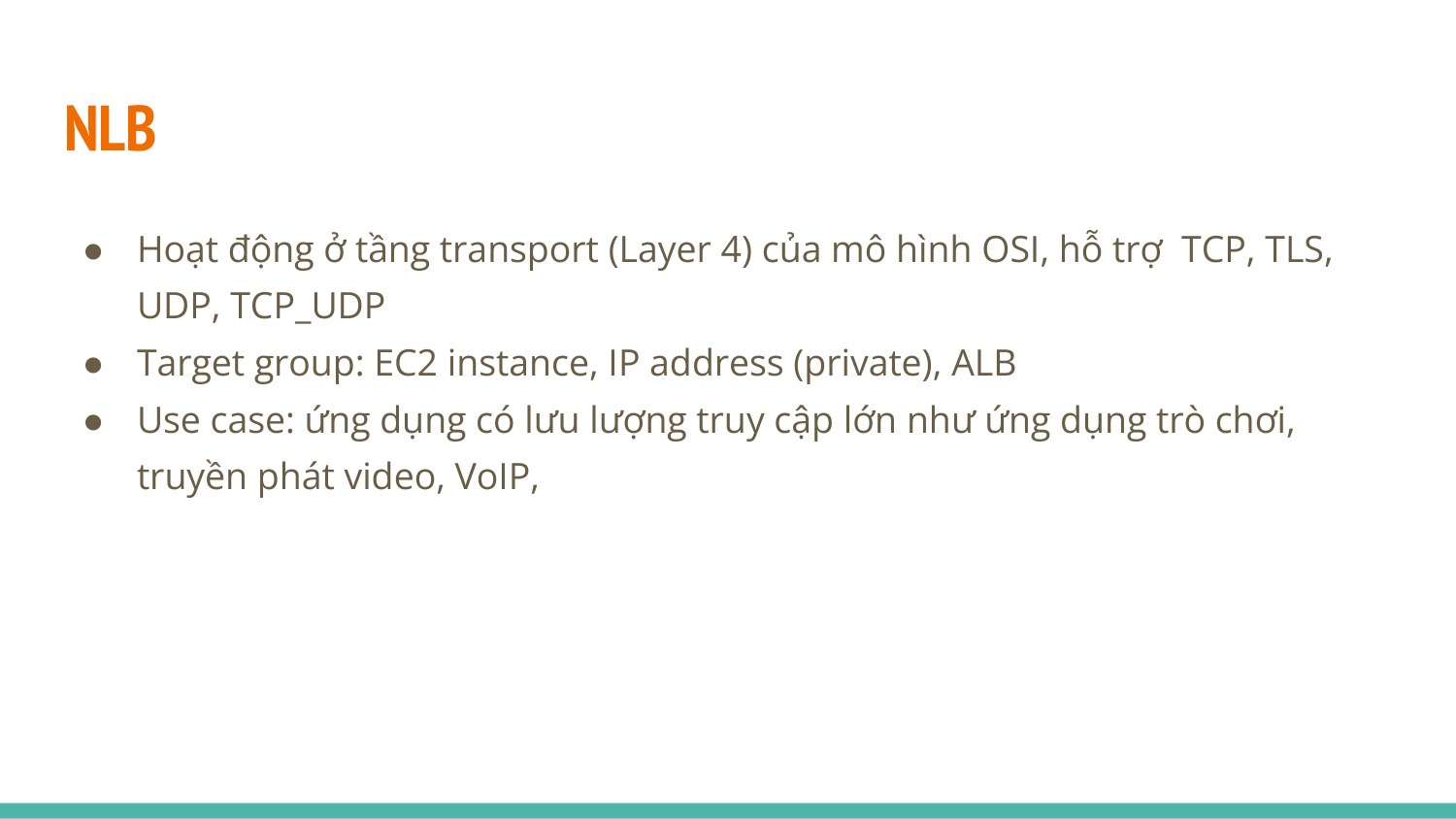

# NLB
Hoạt động ở tầng transport (Layer 4) của mô hình OSI, hỗ trợ  TCP, TLS, UDP, TCP_UDP
Target group: EC2 instance, IP address (private), ALB
Use case: ứng dụng có lưu lượng truy cập lớn như ứng dụng trò chơi, truyền phát video, VoIP,